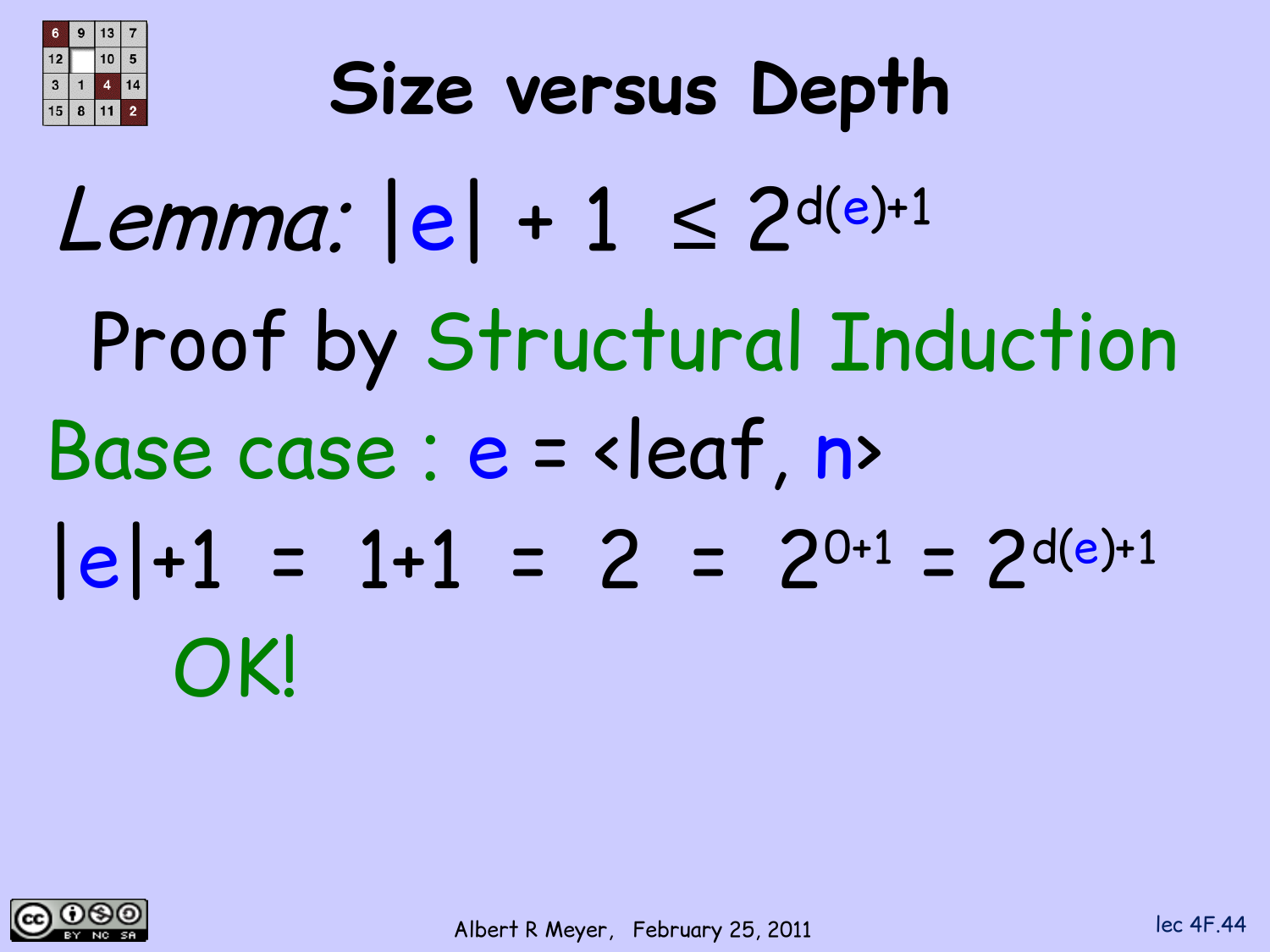

# Size versus Depth
Lemma: |e| + 1  ≤ 2d(e)+1
Proof by Structural Induction
Base case : e = <leaf, n>
|e|+1  =  1+1  =  2  =  20+1  = 2d(e)+1
	OK!
lec 4F.44